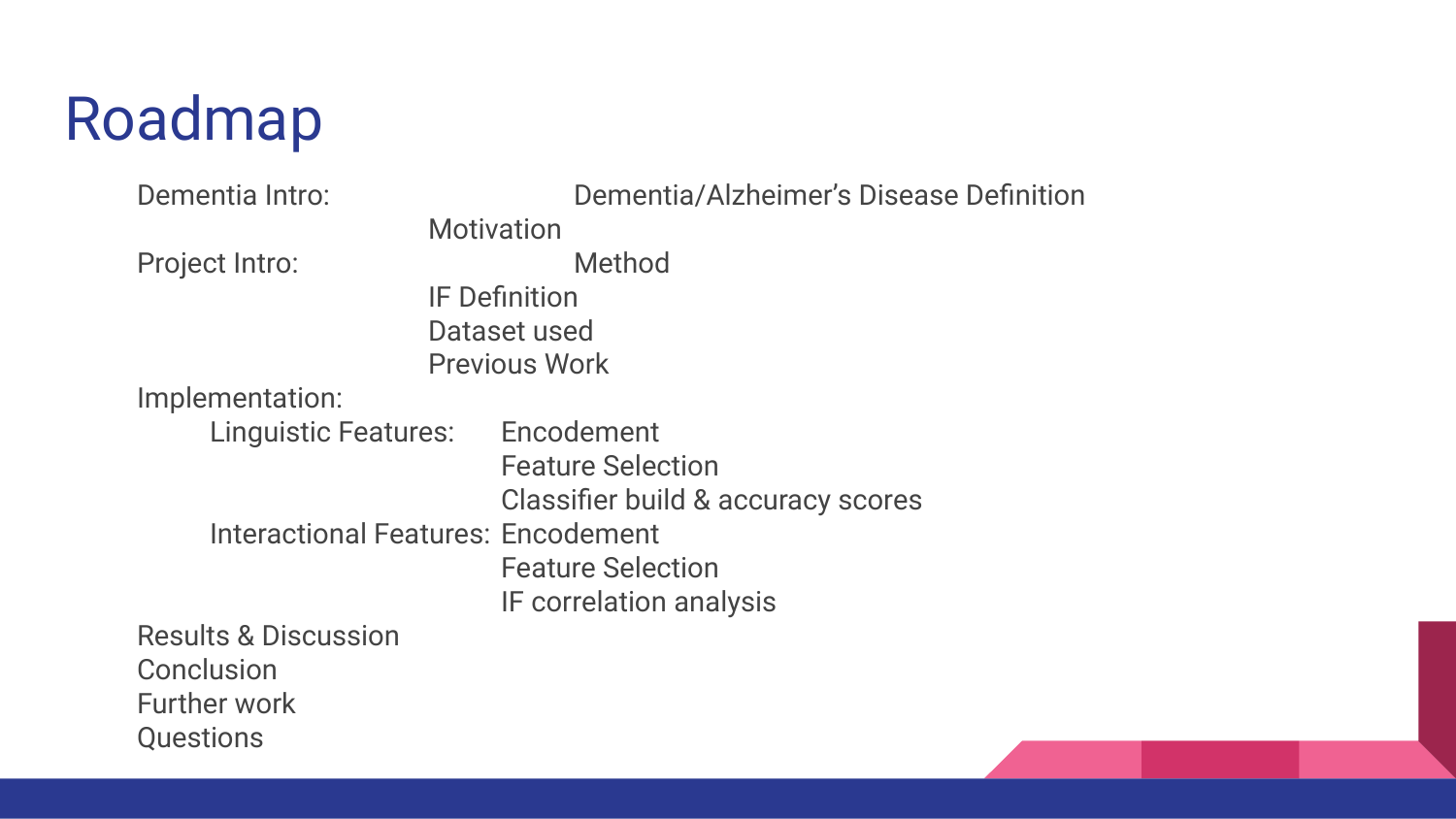

# Roadmap
Dementia Intro: 		Dementia/Alzheimer’s Disease Definition
Motivation
Project Intro: 		Method
IF Definition
Dataset used
Previous Work
Implementation:
Linguistic Features: 	Encodement
Feature Selection
Classifier build & accuracy scores
Interactional Features: 	Encodement
Feature Selection
IF correlation analysis
Results & Discussion
Conclusion
Further work
Questions